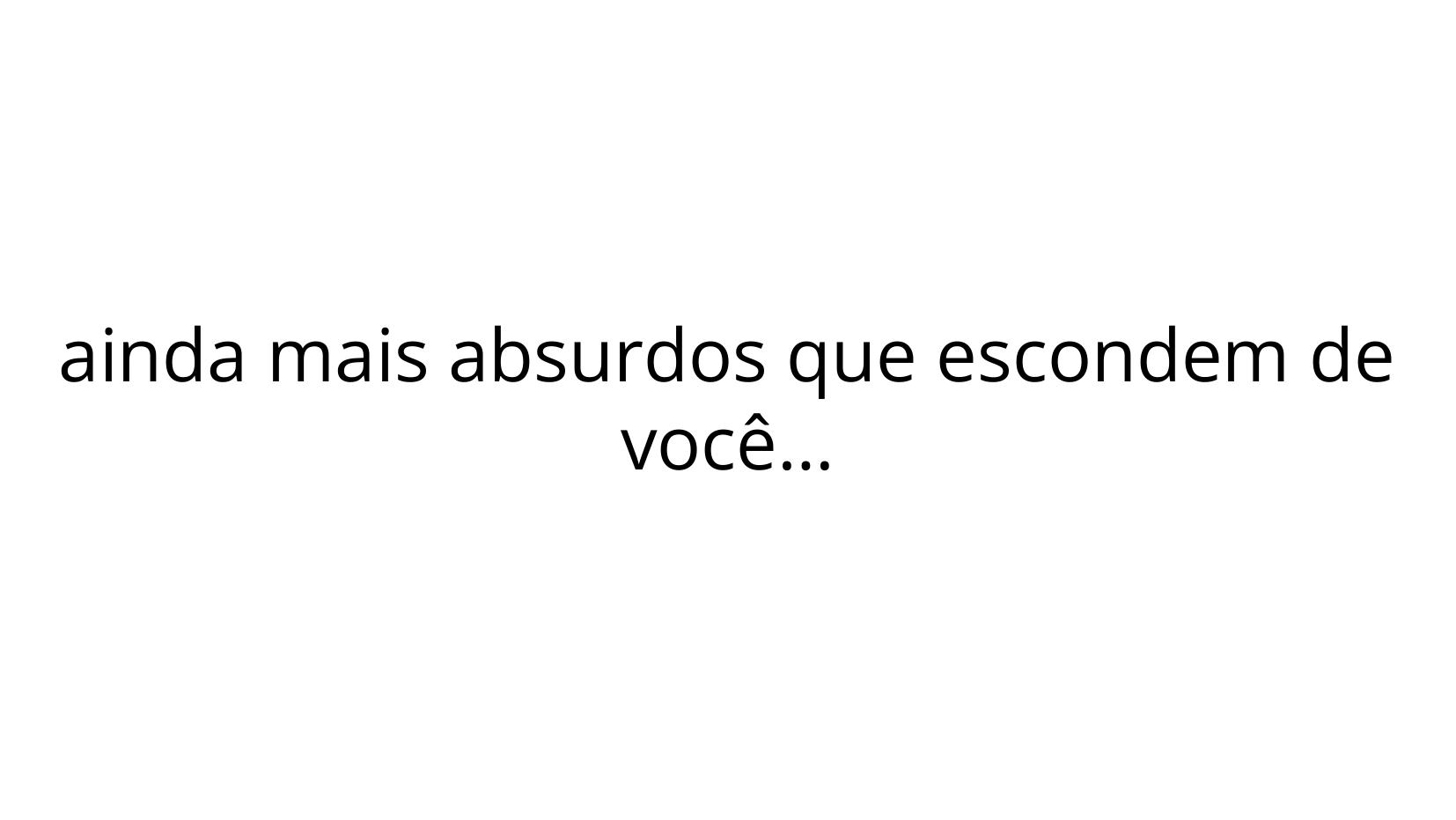

ainda mais absurdos que escondem de você…